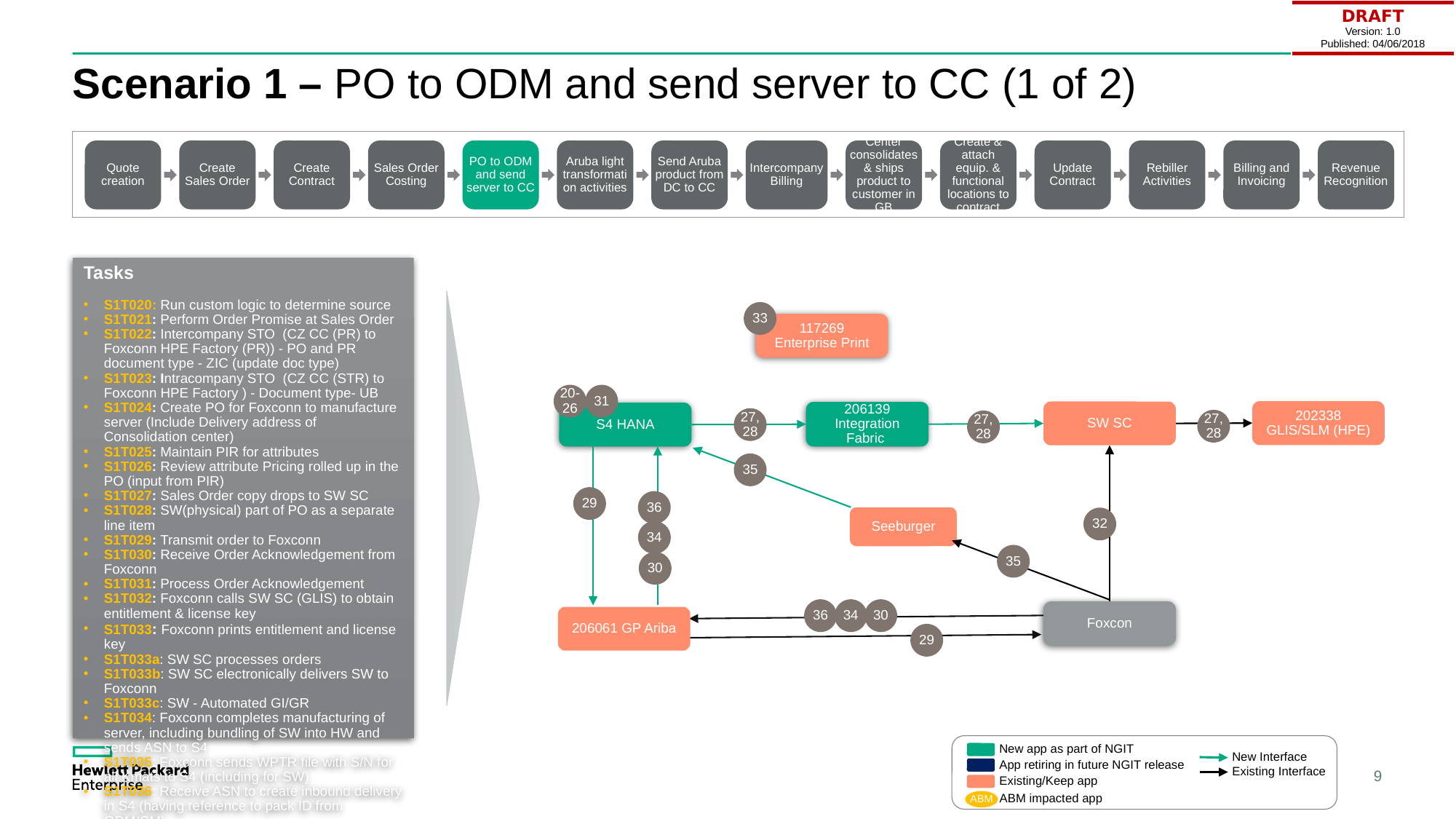

| DRAFT Version: 1.0 Published: 04/06/2018 |
| --- |
# Scenario 1 – PO to ODM and send server to CC (1 of 2)

Quote creation
Create Sales Order
Create Contract
Sales Order Costing
PO to ODM and send server to CC
Aruba light transformation activities
Send Aruba product from DC to CC
Intercompany Billing
Center consolidates & ships product to customer in GB
Create & attach equip. & functional locations to contract
Update Contract
Rebiller Activities
Billing and Invoicing
Revenue Recognition

Tasks

S1T020: Run custom logic to determine source
S1T021: Perform Order Promise at Sales Order
S1T022: Intercompany STO  (CZ CC (PR) to Foxconn HPE Factory (PR)) - PO and PR document type - ZIC (update doc type)
S1T023: Intracompany STO  (CZ CC (STR) to Foxconn HPE Factory ) - Document type- UB
S1T024: Create PO for Foxconn to manufacture server (Include Delivery address of Consolidation center)
S1T025: Maintain PIR for attributes
S1T026: Review attribute Pricing rolled up in the PO (input from PIR)
S1T027: Sales Order copy drops to SW SC
S1T028: SW(physical) part of PO as a separate line item
S1T029: Transmit order to Foxconn
S1T030: Receive Order Acknowledgement from Foxconn
S1T031: Process Order Acknowledgement
S1T032: Foxconn calls SW SC (GLIS) to obtain entitlement & license key
S1T033: Foxconn prints entitlement and license key
S1T033a: SW SC processes orders
S1T033b: SW SC electronically delivers SW to Foxconn
S1T033c: SW - Automated GI/GR
S1T034: Foxconn completes manufacturing of server, including bundling of SW into HW and sends ASN to S4
S1T035: Foxconn sends WPTR file with S/N for all Kmats to S4 (including for SW)
S1T036: Receive ASN to create inbound delivery in S4 (having reference to pack ID from ODM/CM)

33
117269 Enterprise Print
20-26
31
202338 GLIS/SLM (HPE)
SW SC
206139 Integration Fabric
S4 HANA
27,28
27,28
27,28
35

29
36
Seeburger
32
34
35
30
36
34
30
Foxcon
206061 GP Ariba
29

New app as part of NGIT

New Interface
App retiring in future NGIT release

Existing Interface
Existing/Keep app

ABM impacted app
ABM
9